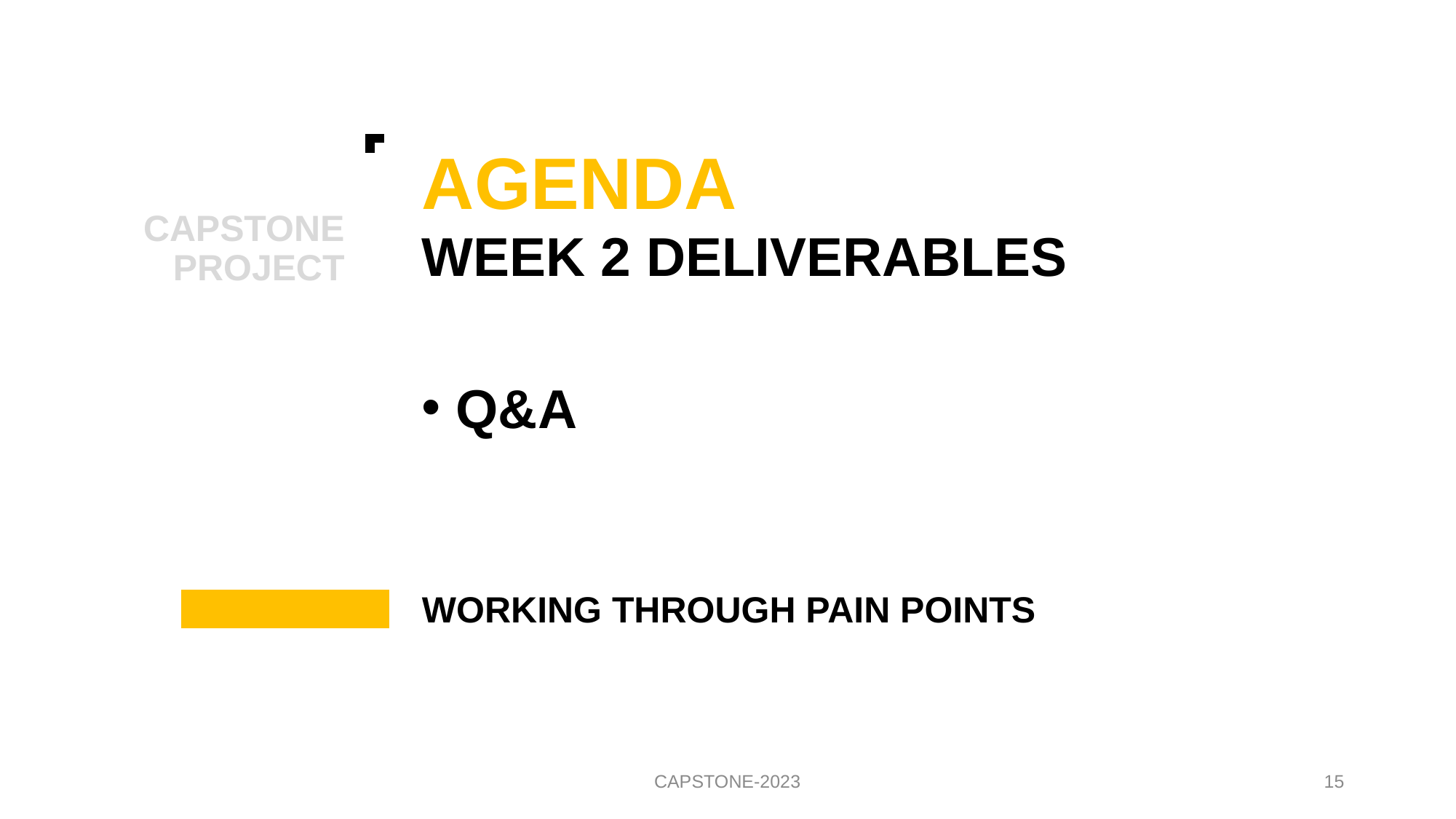

# AGENDA WEEK 2 DELIVERABLES
CAPSTONE
PROJECT
Q&A
WORKING THROUGH PAIN POINTS

CAPSTONE-2023
15